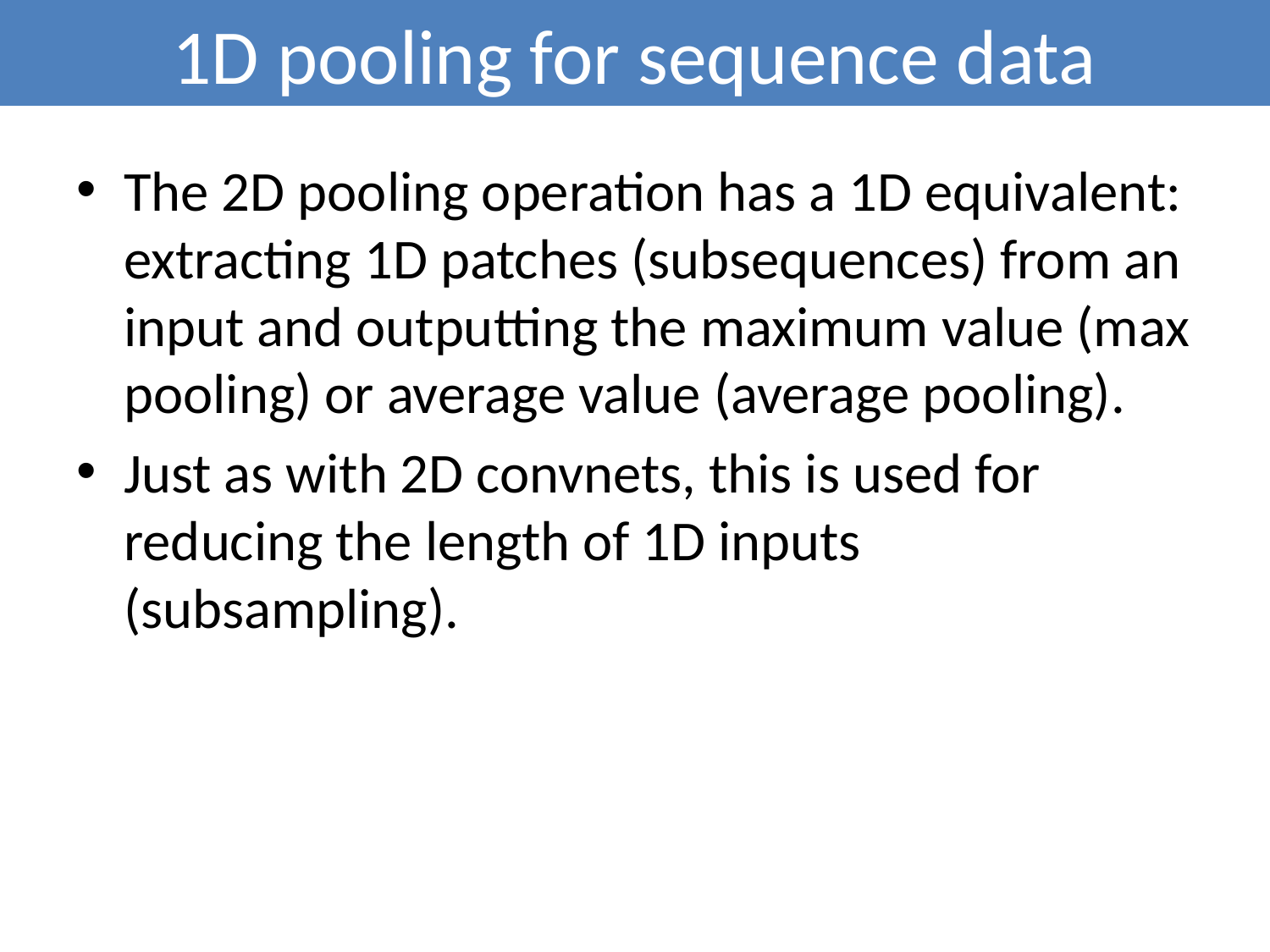

# 1D pooling for sequence data
The 2D pooling operation has a 1D equivalent: extracting 1D patches (subsequences) from an input and outputting the maximum value (max pooling) or average value (average pooling).
Just as with 2D convnets, this is used for reducing the length of 1D inputs (subsampling).